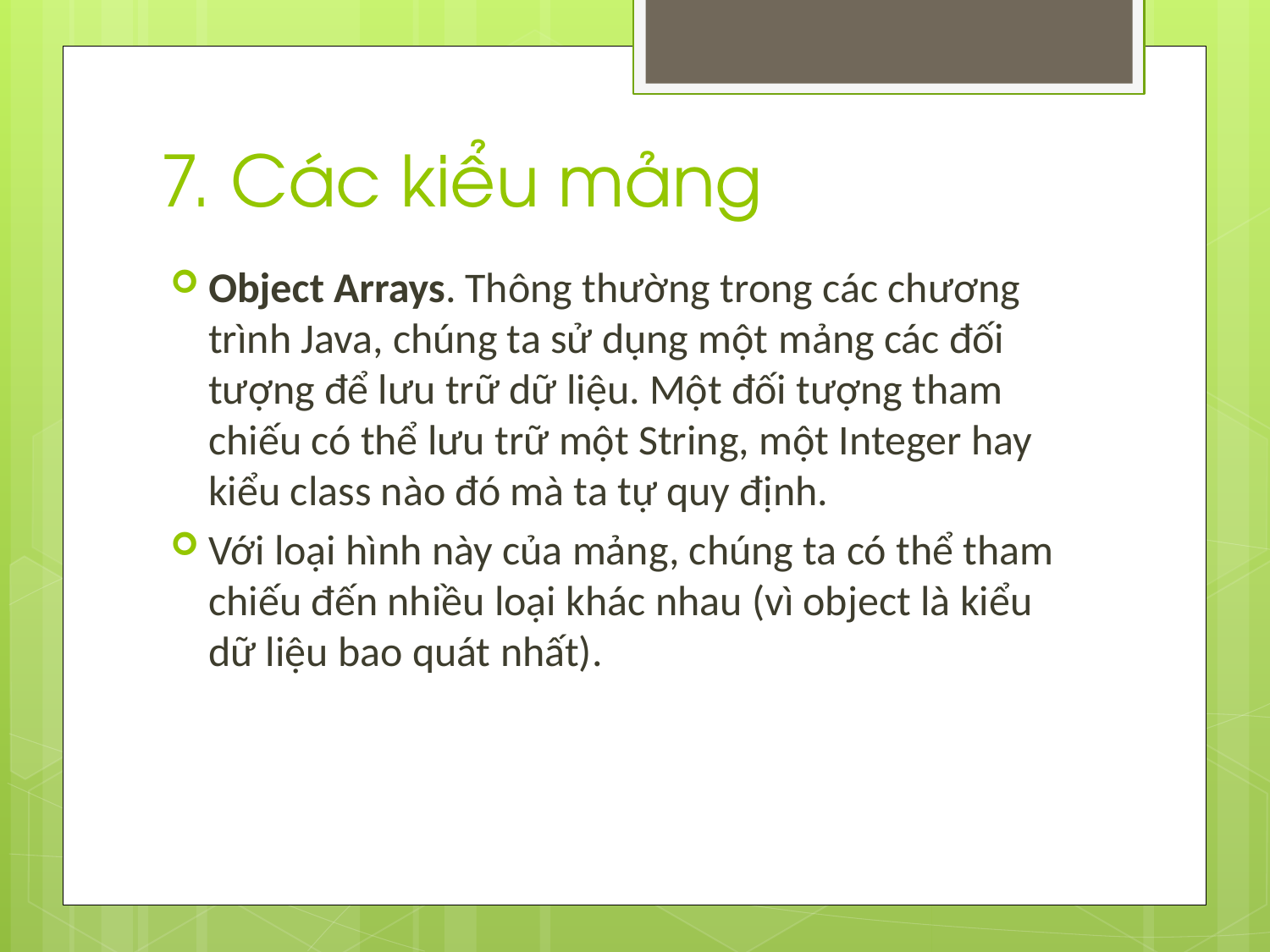

# 7. Các kiểu mảng
Object Arrays. Thông thường trong các chương trình Java, chúng ta sử dụng một mảng các đối tượng để lưu trữ dữ liệu. Một đối tượng tham chiếu có thể lưu trữ một String, một Integer hay kiểu class nào đó mà ta tự quy định.
Với loại hình này của mảng, chúng ta có thể tham chiếu đến nhiều loại khác nhau (vì object là kiểu dữ liệu bao quát nhất).